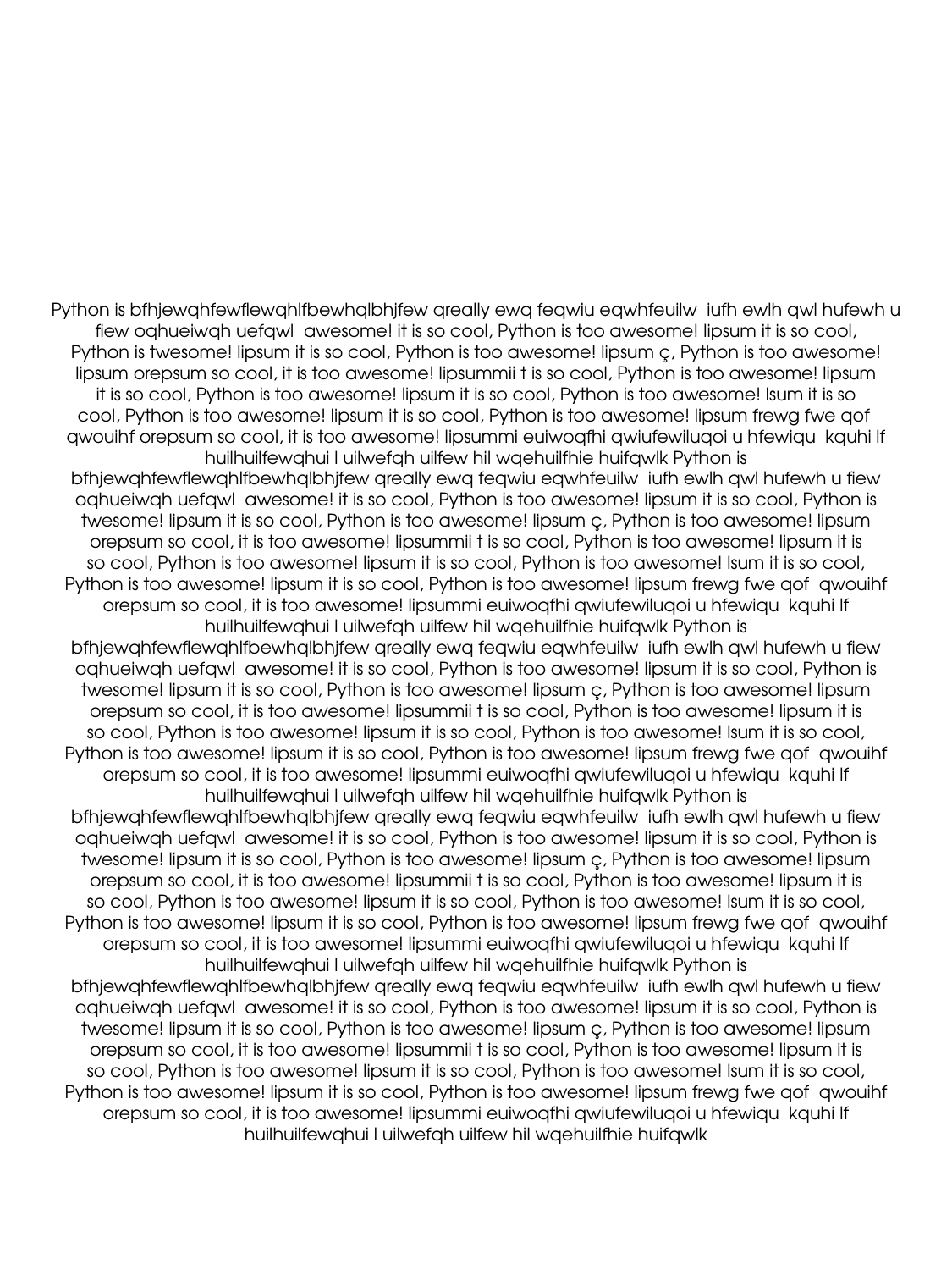

#

Python is bfhjewqhfewflewqhlfbewhqlbhjfew qreally ewq feqwiu eqwhfeuilw  iufh ewlh qwl hufewh u
fiew oqhueiwqh uefqwl  awesome! it is so cool, Python is too awesome! lipsum it is so cool,
Python is twesome! lipsum it is so cool, Python is too awesome! lipsum ç, Python is too awesome!
lipsum orepsum so cool, it is too awesome! lipsummii t is so cool, Python is too awesome! lipsum
it is so cool, Python is too awesome! lipsum it is so cool, Python is too awesome! lsum it is so
cool, Python is too awesome! lipsum it is so cool, Python is too awesome! lipsum frewg fwe qof
qwouihf orepsum so cool, it is too awesome! lipsummi euiwoqfhi qwiufewiluqoi u hfewiqu  kquhi lf
huilhuilfewqhui l uilwefqh uilfew hil wqehuilfhie huifqwlk Python is
bfhjewqhfewflewqhlfbewhqlbhjfew qreally ewq feqwiu eqwhfeuilw  iufh ewlh qwl hufewh u fiew
oqhueiwqh uefqwl  awesome! it is so cool, Python is too awesome! lipsum it is so cool, Python is
twesome! lipsum it is so cool, Python is too awesome! lipsum ç, Python is too awesome! lipsum
orepsum so cool, it is too awesome! lipsummii t is so cool, Python is too awesome! lipsum it is
so cool, Python is too awesome! lipsum it is so cool, Python is too awesome! lsum it is so cool,
Python is too awesome! lipsum it is so cool, Python is too awesome! lipsum frewg fwe qof  qwouihf
orepsum so cool, it is too awesome! lipsummi euiwoqfhi qwiufewiluqoi u hfewiqu  kquhi lf
huilhuilfewqhui l uilwefqh uilfew hil wqehuilfhie huifqwlk Python is
bfhjewqhfewflewqhlfbewhqlbhjfew qreally ewq feqwiu eqwhfeuilw  iufh ewlh qwl hufewh u fiew
oqhueiwqh uefqwl  awesome! it is so cool, Python is too awesome! lipsum it is so cool, Python is
twesome! lipsum it is so cool, Python is too awesome! lipsum ç, Python is too awesome! lipsum
orepsum so cool, it is too awesome! lipsummii t is so cool, Python is too awesome! lipsum it is
so cool, Python is too awesome! lipsum it is so cool, Python is too awesome! lsum it is so cool,
Python is too awesome! lipsum it is so cool, Python is too awesome! lipsum frewg fwe qof  qwouihf
orepsum so cool, it is too awesome! lipsummi euiwoqfhi qwiufewiluqoi u hfewiqu  kquhi lf
huilhuilfewqhui l uilwefqh uilfew hil wqehuilfhie huifqwlk Python is
bfhjewqhfewflewqhlfbewhqlbhjfew qreally ewq feqwiu eqwhfeuilw  iufh ewlh qwl hufewh u fiew
oqhueiwqh uefqwl  awesome! it is so cool, Python is too awesome! lipsum it is so cool, Python is
twesome! lipsum it is so cool, Python is too awesome! lipsum ç, Python is too awesome! lipsum
orepsum so cool, it is too awesome! lipsummii t is so cool, Python is too awesome! lipsum it is
so cool, Python is too awesome! lipsum it is so cool, Python is too awesome! lsum it is so cool,
Python is too awesome! lipsum it is so cool, Python is too awesome! lipsum frewg fwe qof  qwouihf
orepsum so cool, it is too awesome! lipsummi euiwoqfhi qwiufewiluqoi u hfewiqu  kquhi lf
huilhuilfewqhui l uilwefqh uilfew hil wqehuilfhie huifqwlk Python is
bfhjewqhfewflewqhlfbewhqlbhjfew qreally ewq feqwiu eqwhfeuilw  iufh ewlh qwl hufewh u fiew
oqhueiwqh uefqwl  awesome! it is so cool, Python is too awesome! lipsum it is so cool, Python is
twesome! lipsum it is so cool, Python is too awesome! lipsum ç, Python is too awesome! lipsum
orepsum so cool, it is too awesome! lipsummii t is so cool, Python is too awesome! lipsum it is
so cool, Python is too awesome! lipsum it is so cool, Python is too awesome! lsum it is so cool,
Python is too awesome! lipsum it is so cool, Python is too awesome! lipsum frewg fwe qof  qwouihf
orepsum so cool, it is too awesome! lipsummi euiwoqfhi qwiufewiluqoi u hfewiqu  kquhi lf
huilhuilfewqhui l uilwefqh uilfew hil wqehuilfhie huifqwlk